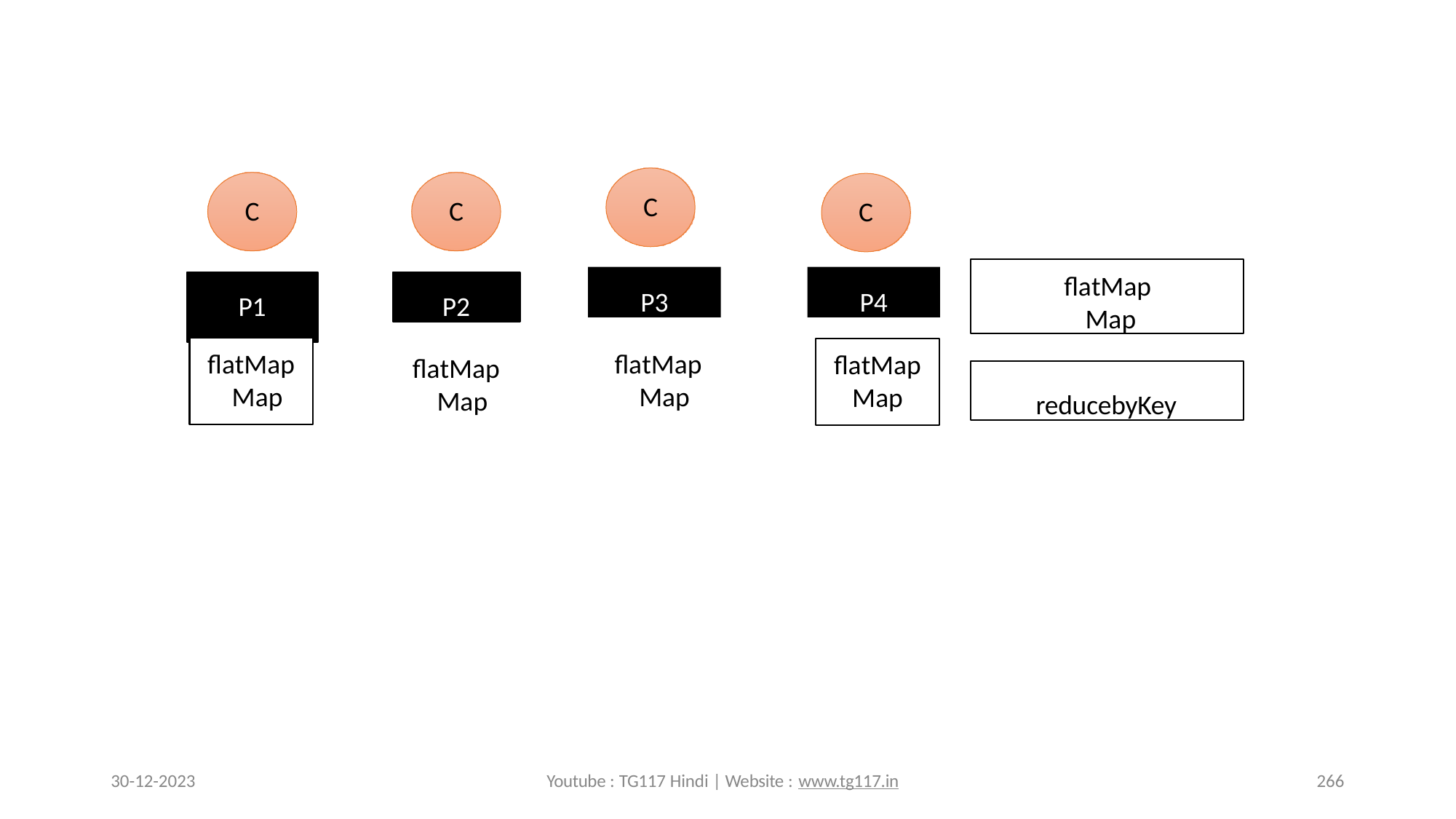

C
C
C
C
flatMap  Map
P3
P4

P2
P1

flatMap  Map

flatMap  Map
flatMap  Map
flatMap
Map

reducebyKey
30-12-2023
Youtube : TG117 Hindi | Website : www.tg117.in
266